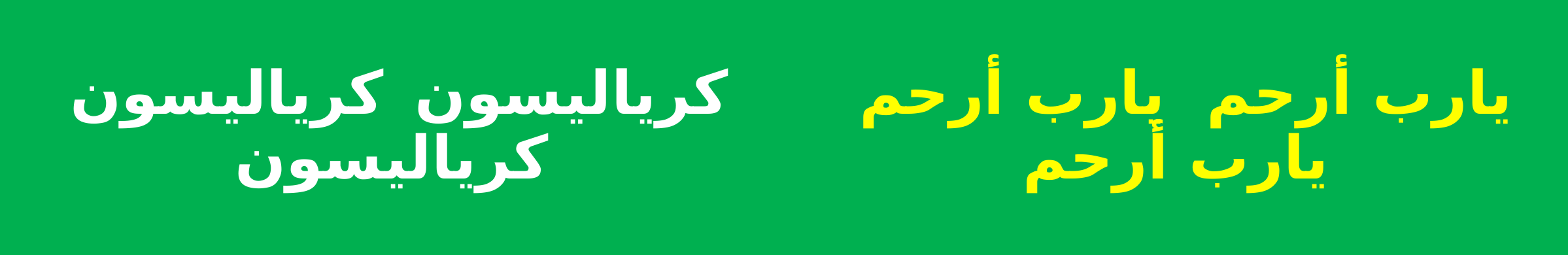

كرياليسون  كرياليسون  كرياليسون
يارب أرحم  يارب أرحم  يارب أرحم